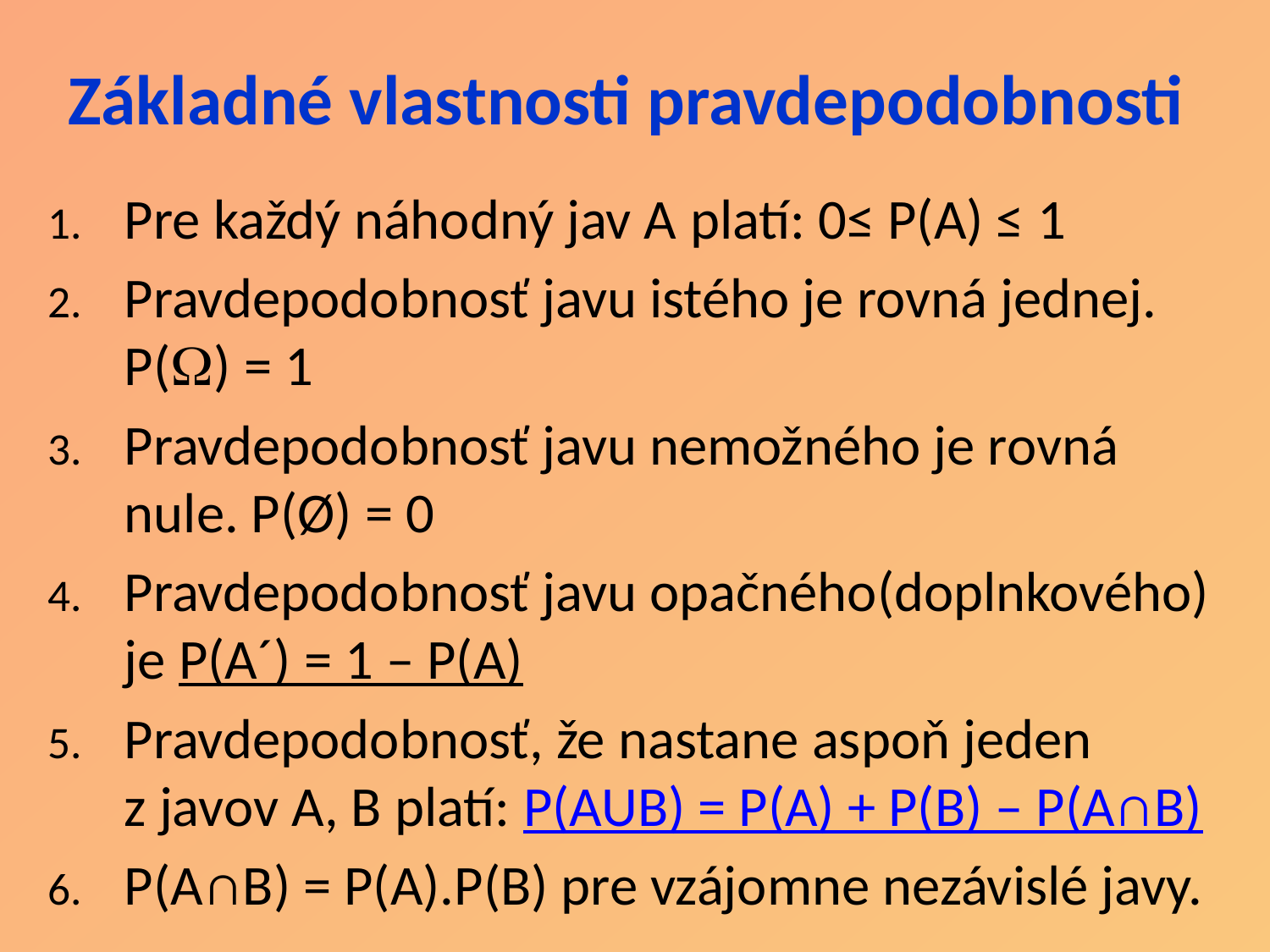

# Základné vlastnosti pravdepodobnosti
Pre každý náhodný jav A platí: 0≤ P(A) ≤ 1
Pravdepodobnosť javu istého je rovná jednej. P(Ω) = 1
Pravdepodobnosť javu nemožného je rovná nule.	P(Ø) = 0
Pravdepodobnosť javu opačného(doplnkového) je P(A´) = 1 – P(A)
Pravdepodobnosť, že nastane aspoň jeden         z javov A, B platí: P(AUB) = P(A) + P(B) – P(A∩B)
P(A∩B) = P(A).P(B) pre vzájomne nezávislé javy.